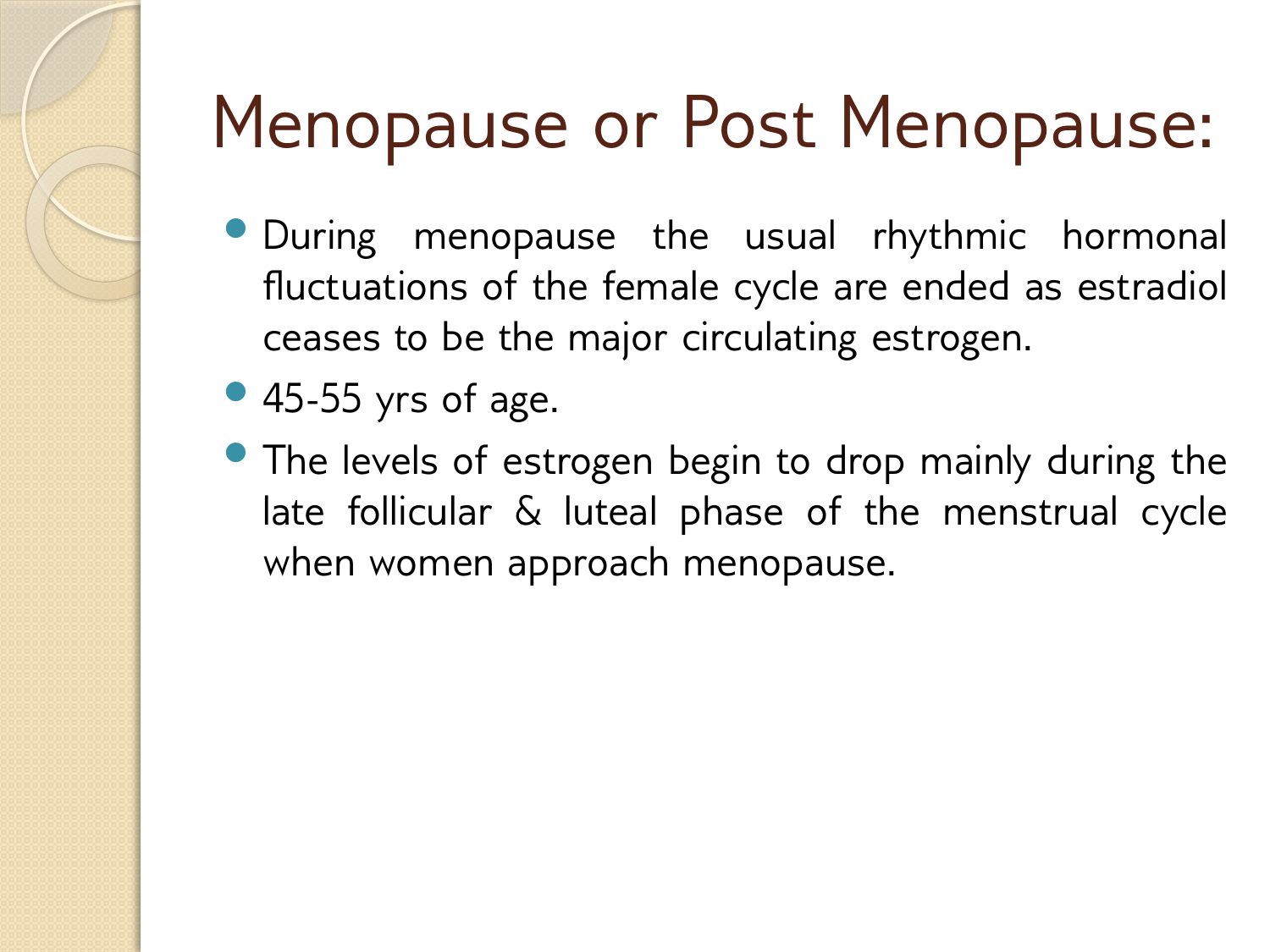

# Menopause or Post Menopause:
During menopause the usual rhythmic hormonal fluctuations of the female cycle are ended as estradiol ceases to be the major circulating estrogen.
45-55 yrs of age.
The levels of estrogen begin to drop mainly during the late follicular & luteal phase of the menstrual cycle when women approach menopause.